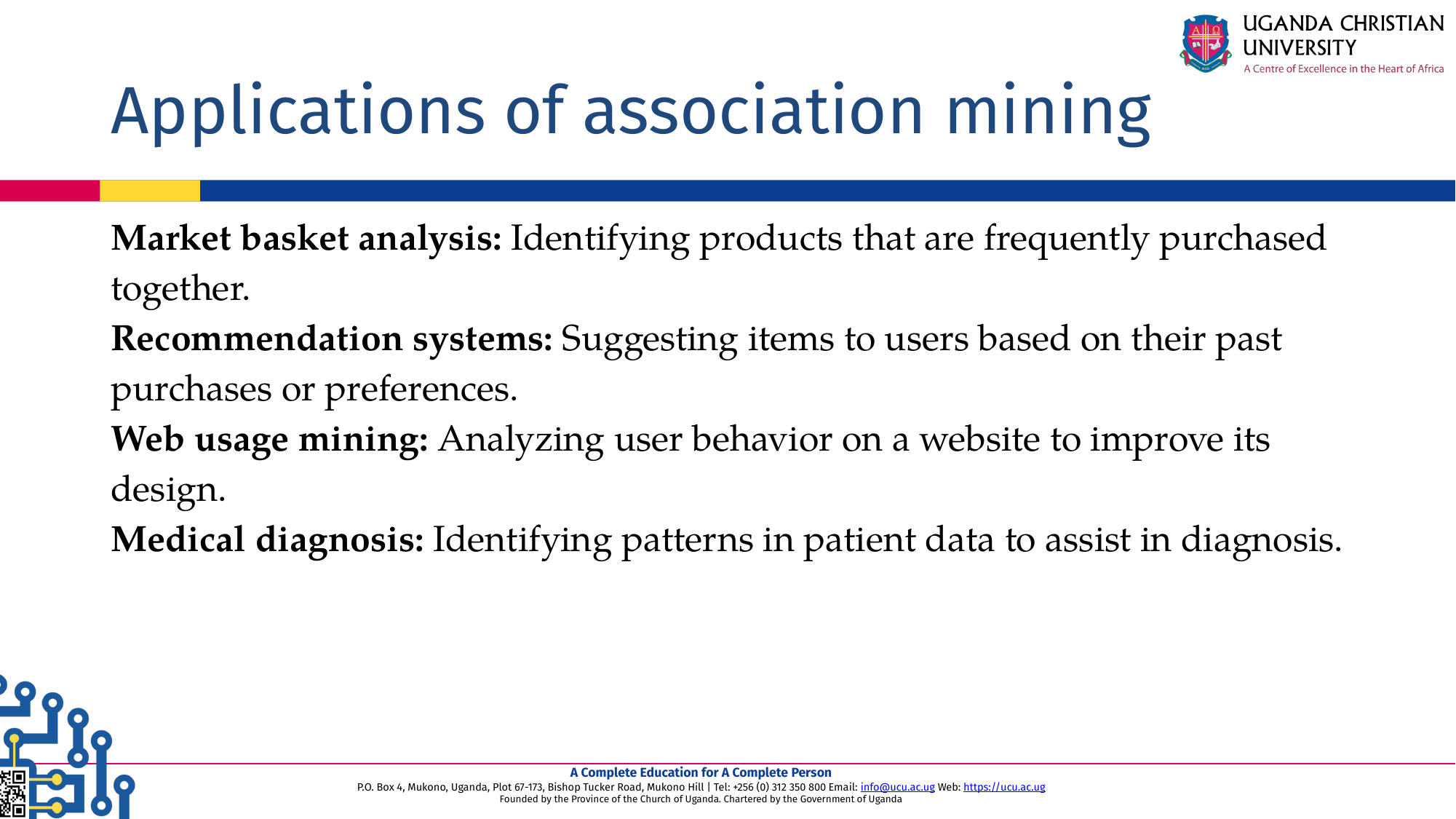

# Applications of association mining
Market basket analysis: Identifying products that are frequently purchased together.
Recommendation systems: Suggesting items to users based on their past purchases or preferences.
Web usage mining: Analyzing user behavior on a website to improve its design.
Medical diagnosis: Identifying patterns in patient data to assist in diagnosis.